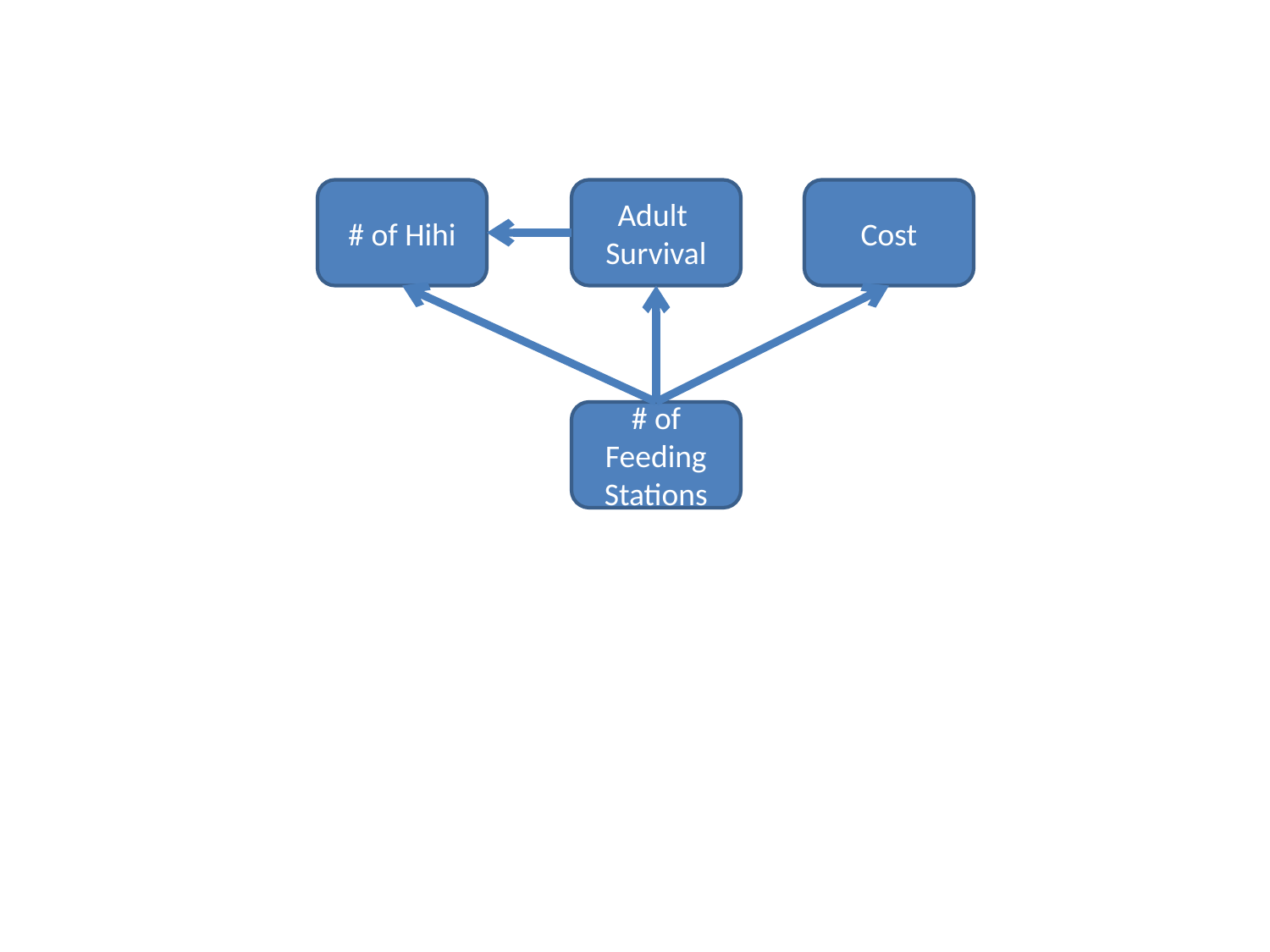

# of Hihi
Adult
Survival
Cost
# of Feeding Stations